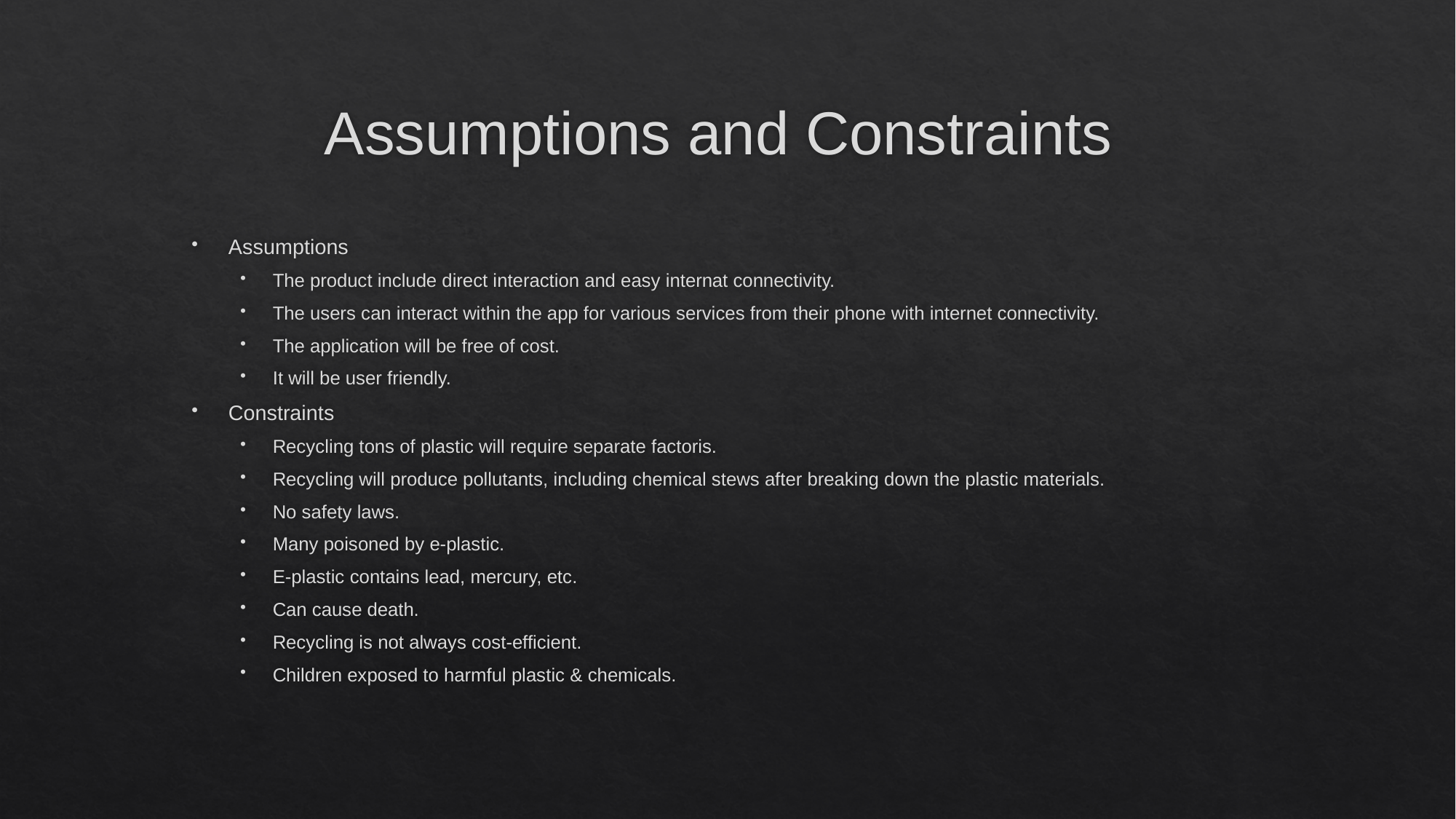

# Assumptions and Constraints
Assumptions
The product include direct interaction and easy internat connectivity.
The users can interact within the app for various services from their phone with internet connectivity.
The application will be free of cost.
It will be user friendly.
Constraints
Recycling tons of plastic will require separate factoris.
Recycling will produce pollutants, including chemical stews after breaking down the plastic materials.
No safety laws.
Many poisoned by e-plastic.
E-plastic contains lead, mercury, etc.
Can cause death.
Recycling is not always cost-efficient.
Children exposed to harmful plastic & chemicals.